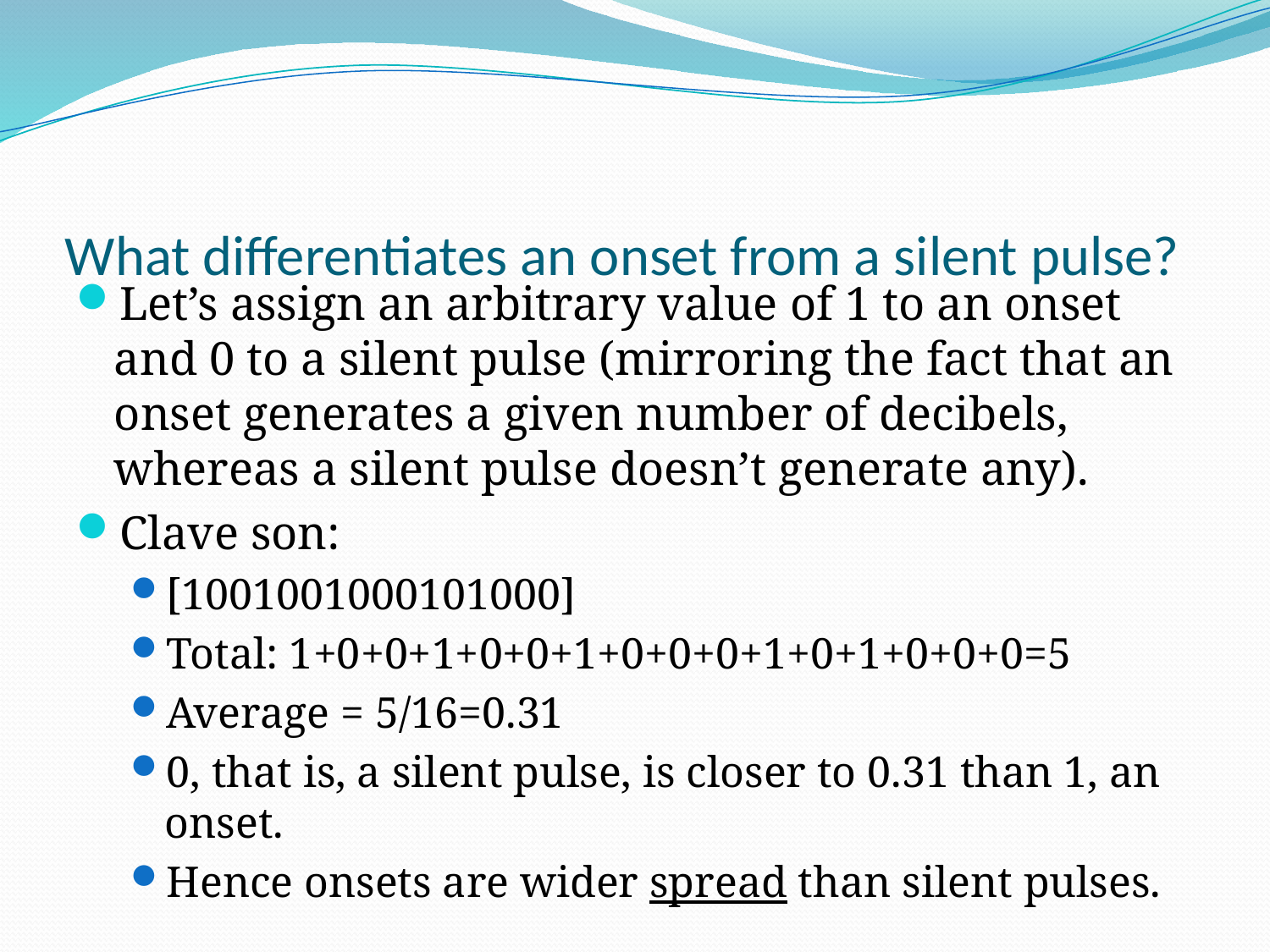

# What differentiates an onset from a silent pulse?
Let’s assign an arbitrary value of 1 to an onset and 0 to a silent pulse (mirroring the fact that an onset generates a given number of decibels, whereas a silent pulse doesn’t generate any).
Clave son:
[1001001000101000]
Total: 1+0+0+1+0+0+1+0+0+0+1+0+1+0+0+0=5
Average = 5/16=0.31
0, that is, a silent pulse, is closer to 0.31 than 1, an onset.
Hence onsets are wider spread than silent pulses.